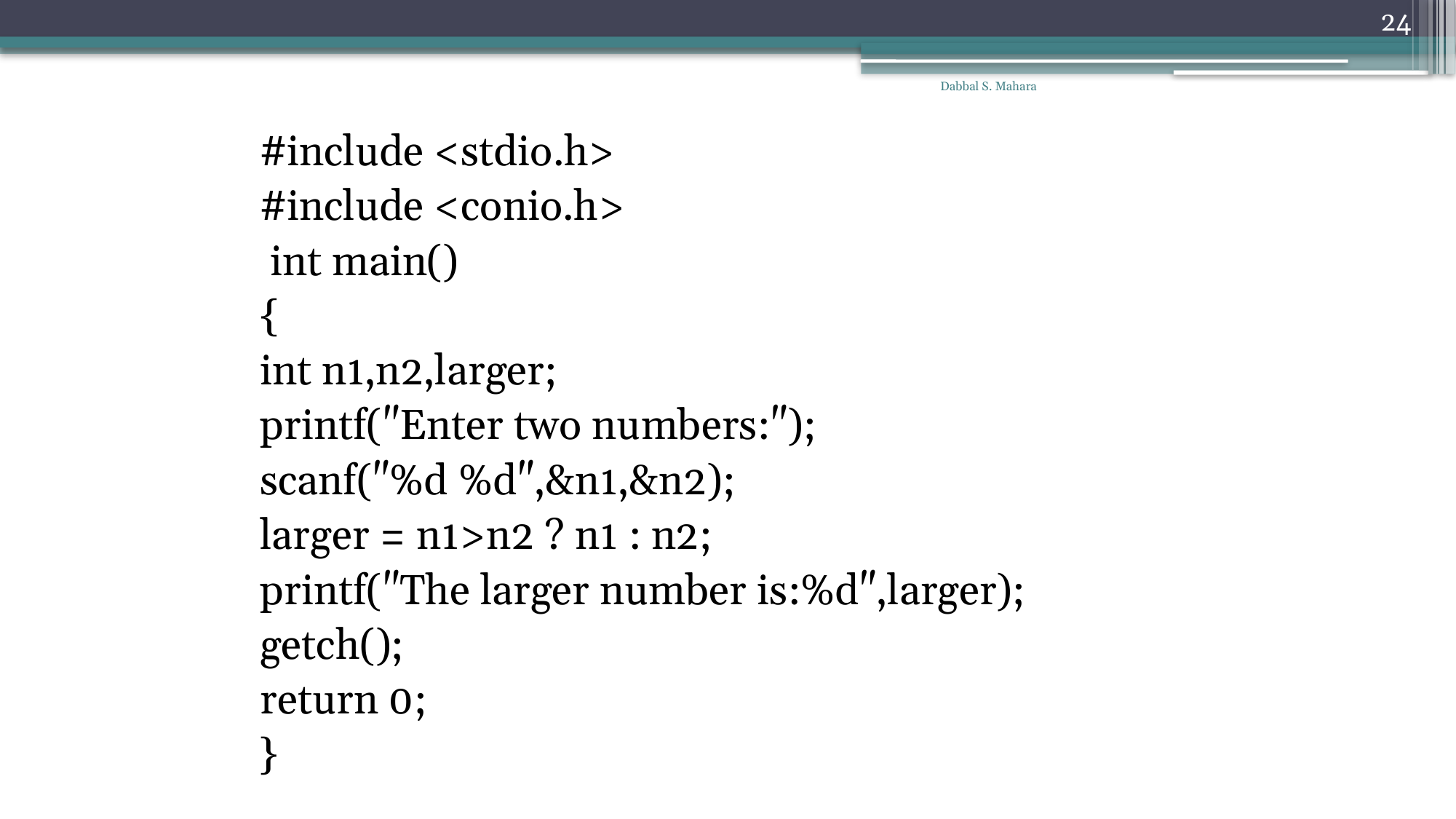

24
Dabbal S. Mahara
#include <stdio.h>
#include <conio.h>
 int main()
{
int n1,n2,larger;
printf("Enter two numbers:");
scanf("%d %d",&n1,&n2);
larger = n1>n2 ? n1 : n2;
printf("The larger number is:%d",larger);
getch();
return 0;
}